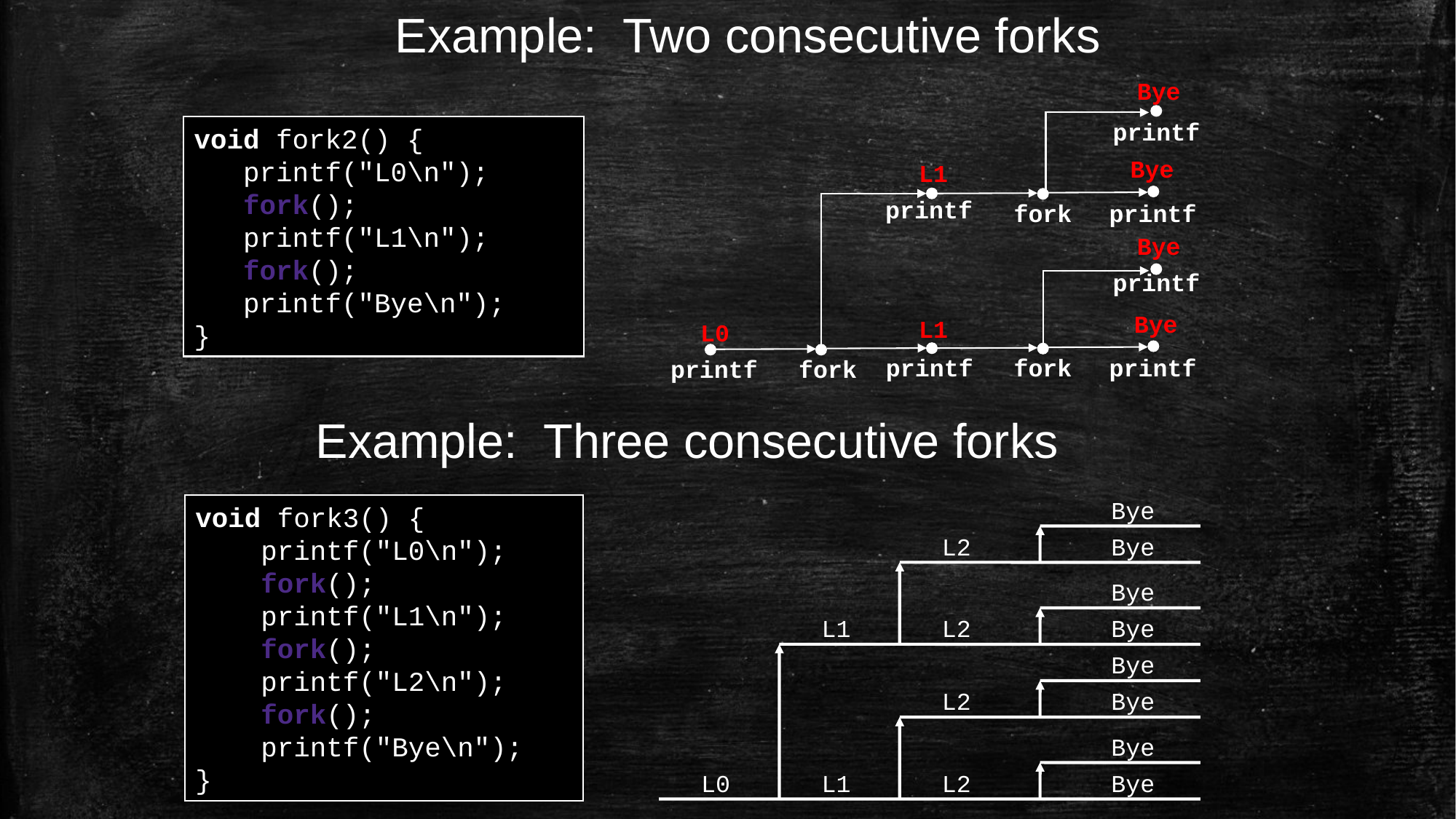

Example:  Two consecutive forks
Bye

printf
Bye
L1

printf
fork
printf
Bye
printf

Bye
L1
L0

printf
fork
printf
printf
fork
void fork2() {
   printf("L0\n");
   fork();
   printf("L1\n");
   fork();
   printf("Bye\n");
}
Example:  Three consecutive forks
Bye
L2

Bye

Bye
L1
L2

Bye

Bye
L2

Bye

Bye
L0
L1
L2

Bye

void fork3() {
    printf("L0\n");
    fork();
    printf("L1\n");
    fork();
    printf("L2\n");
    fork();
    printf("Bye\n");
}